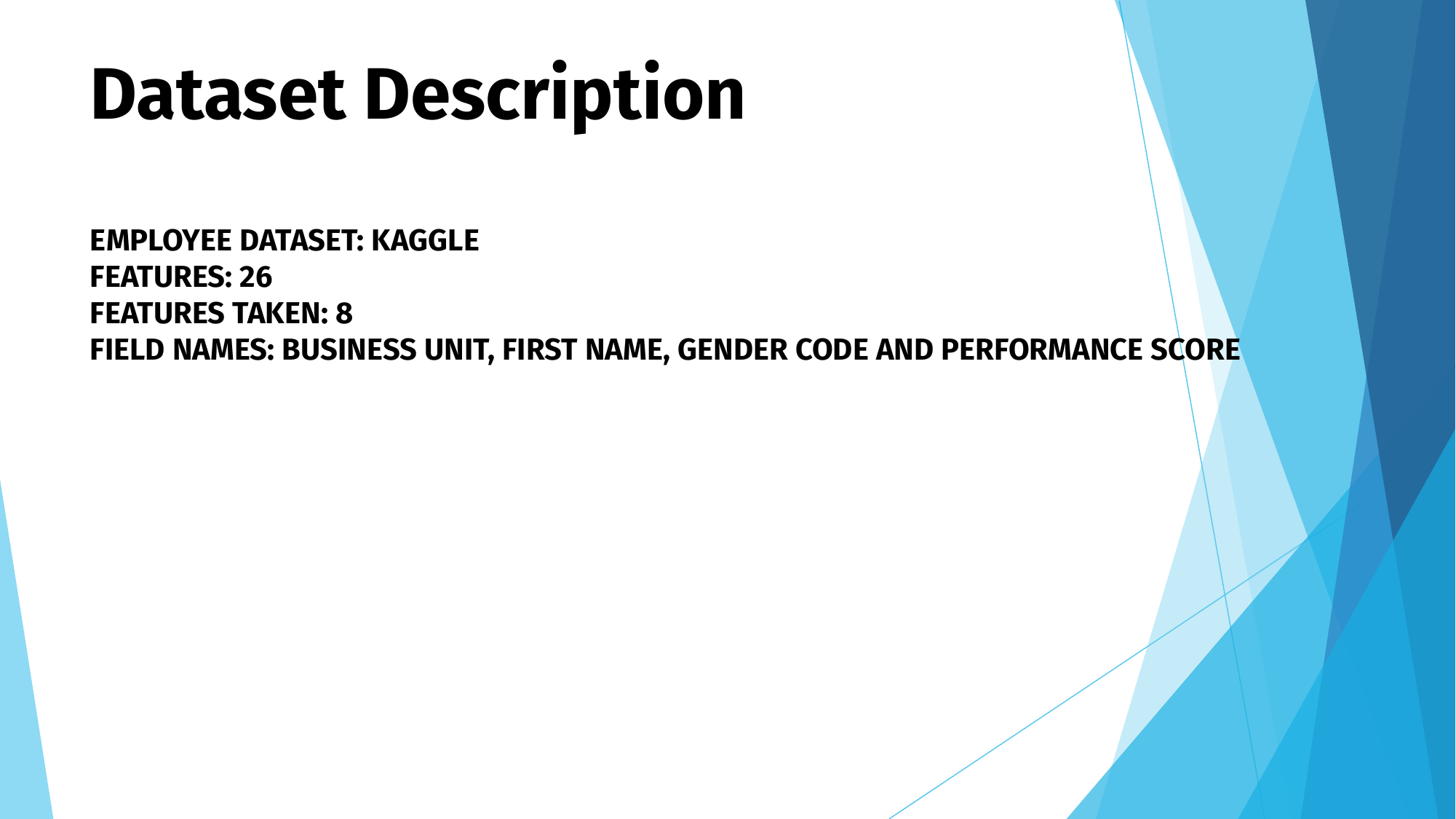

# Dataset Description EMPLOYEE DATASET: KAGGLE FEATURES: 26 FEATURES TAKEN: 8 FIELD NAMES: BUSINESS UNIT, FIRST NAME, GENDER CODE AND PERFORMANCE SCORE